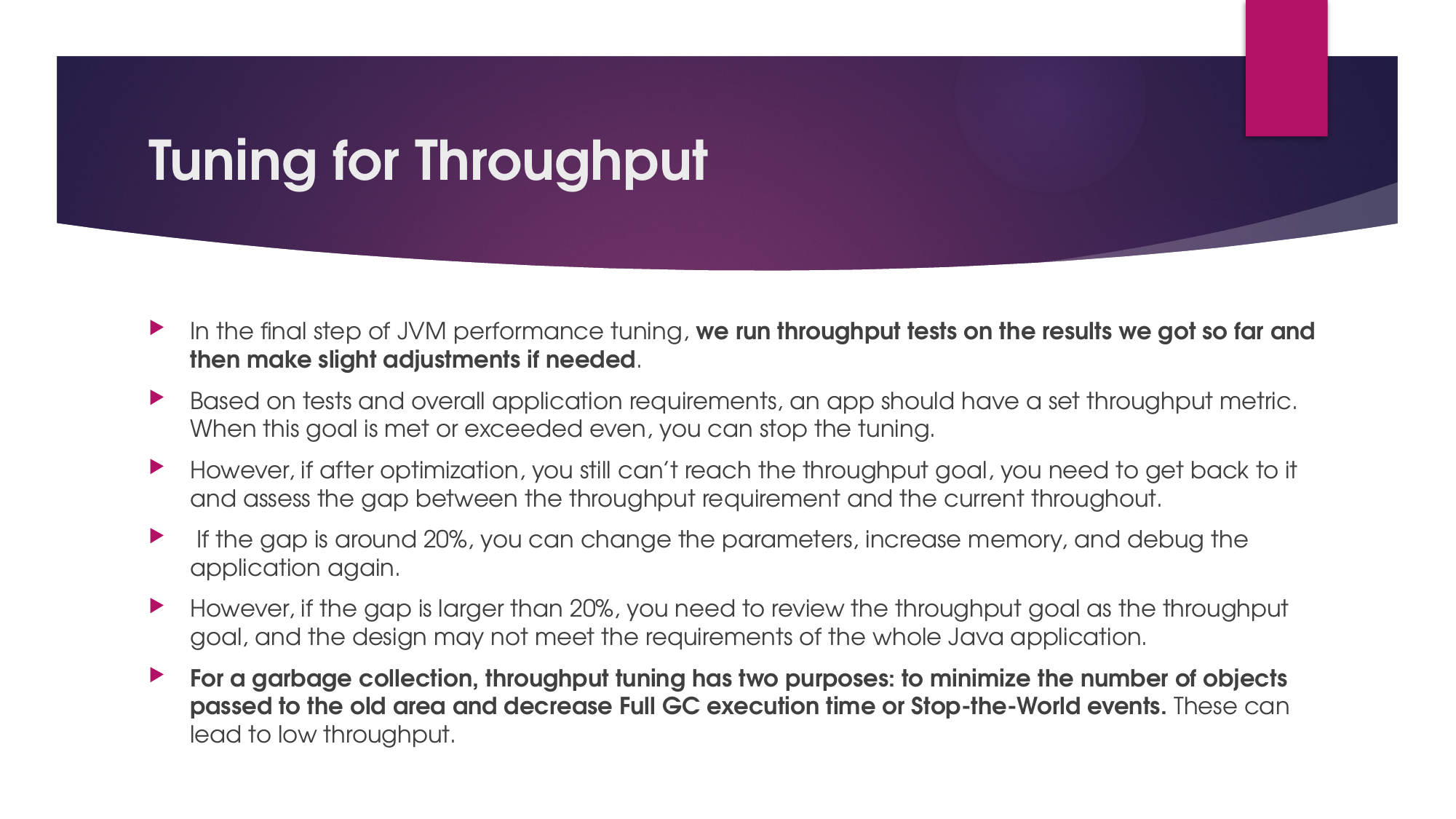

# Tuning for Throughput
In the final step of JVM performance tuning, we run throughput tests on the results we got so far and then make slight adjustments if needed.
Based on tests and overall application requirements, an app should have a set throughput metric. When this goal is met or exceeded even, you can stop the tuning.
However, if after optimization, you still can’t reach the throughput goal, you need to get back to it and assess the gap between the throughput requirement and the current throughout.
 If the gap is around 20%, you can change the parameters, increase memory, and debug the application again.
However, if the gap is larger than 20%, you need to review the throughput goal as the throughput goal, and the design may not meet the requirements of the whole Java application.
For a garbage collection, throughput tuning has two purposes: to minimize the number of objects passed to the old area and decrease Full GC execution time or Stop-the-World events. These can lead to low throughput.